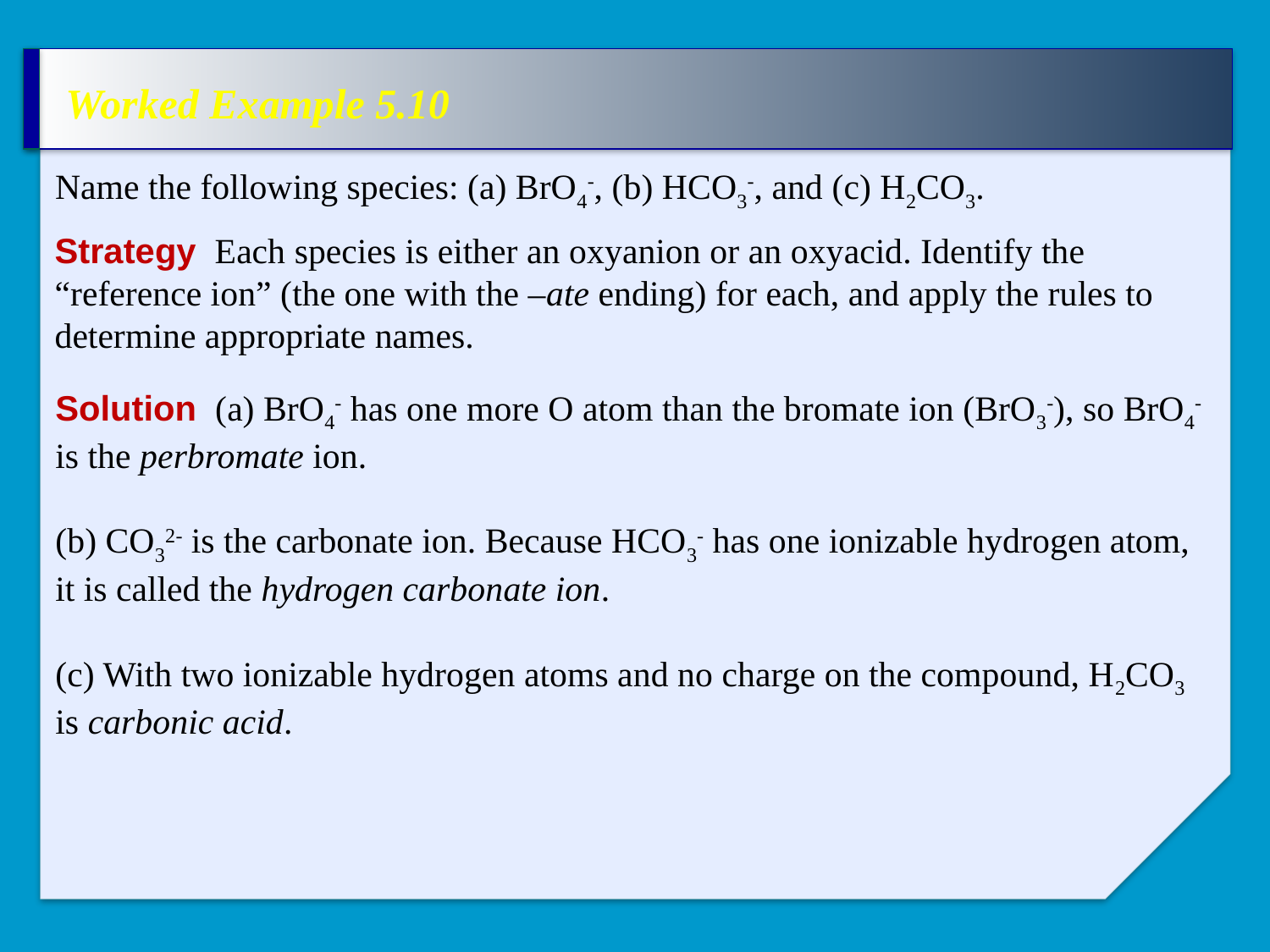

# Worked Example 5.10

Name the following species: (a) BrO4-, (b) HCO3-, and (c) H2CO3.
Strategy  Each species is either an oxyanion or an oxyacid. Identify the “reference ion” (the one with the –ate ending) for each, and apply the rules to determine appropriate names.
Solution  (a) BrO4- has one more O atom than the bromate ion (BrO3-), so BrO4- is the perbromate ion.

(b) CO32- is the carbonate ion. Because HCO3- has one ionizable hydrogen atom, it is called the hydrogen carbonate ion.

(c) With two ionizable hydrogen atoms and no charge on the compound, H2CO3 is carbonic acid.